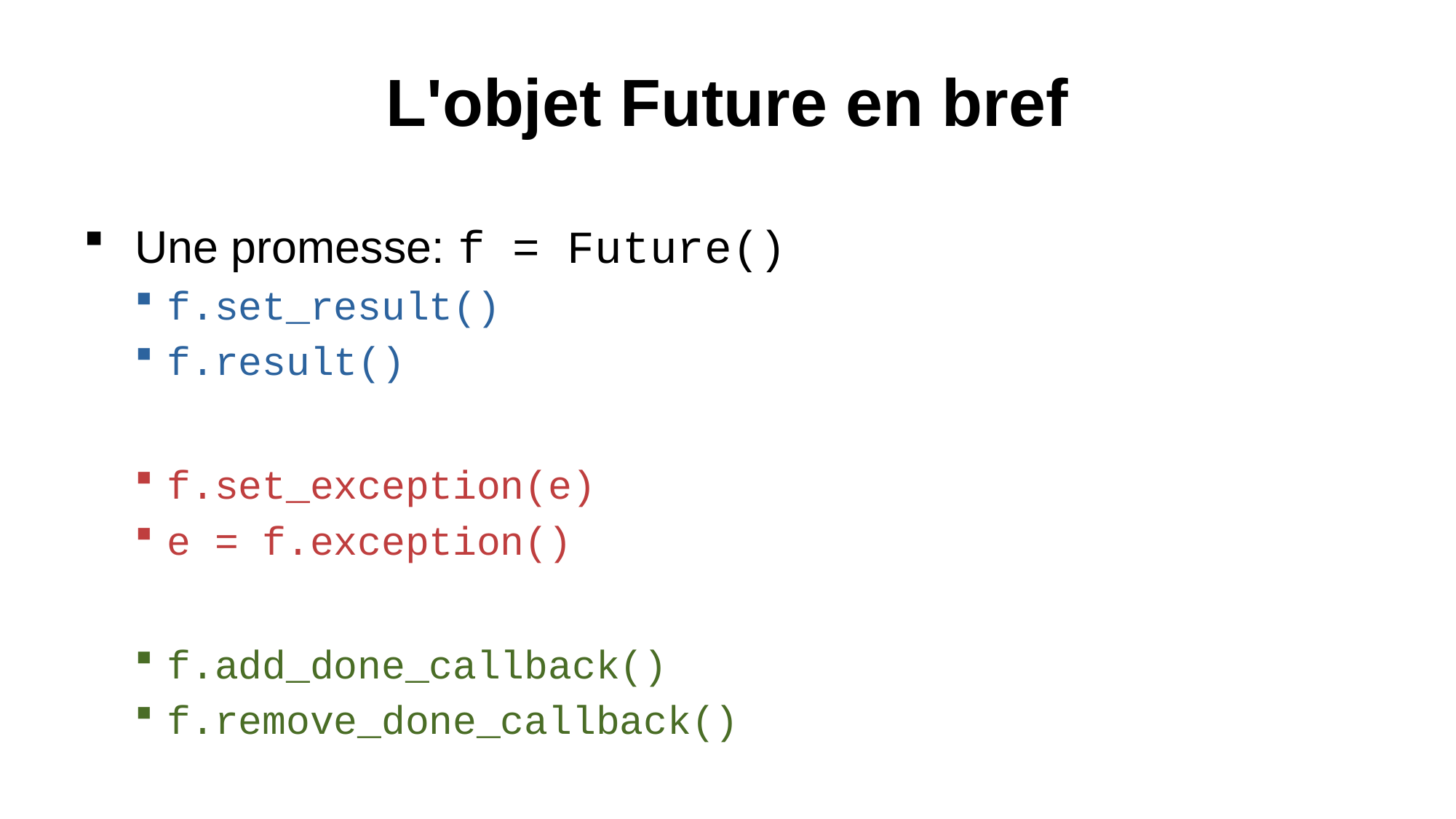

# L'objet Future en bref
Une promesse: f = Future()
f.set_result()
f.result()

f.set_exception(e)
e = f.exception()

f.add_done_callback()
f.remove_done_callback()